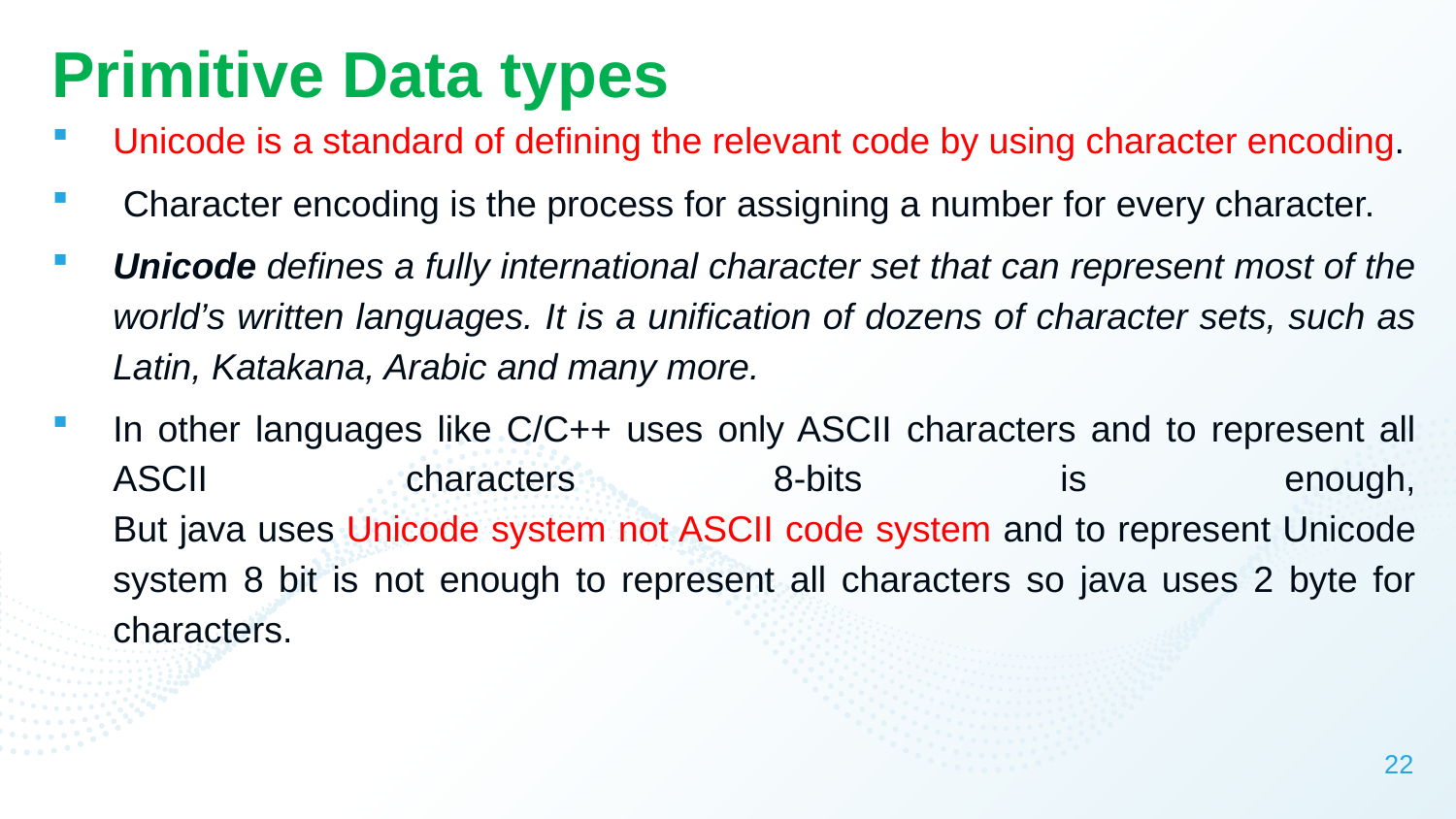

# Primitive Data types
Unicode is a standard of defining the relevant code by using character encoding.
 Character encoding is the process for assigning a number for every character.
Unicode defines a fully international character set that can represent most of the world’s written languages. It is a unification of dozens of character sets, such as Latin, Katakana, Arabic and many more.
In other languages like C/C++ uses only ASCII characters and to represent all ASCII characters 8-bits is enough,
But java uses Unicode system not ASCII code system and to represent Unicode system 8 bit is not enough to represent all characters so java uses 2 byte for characters.
22